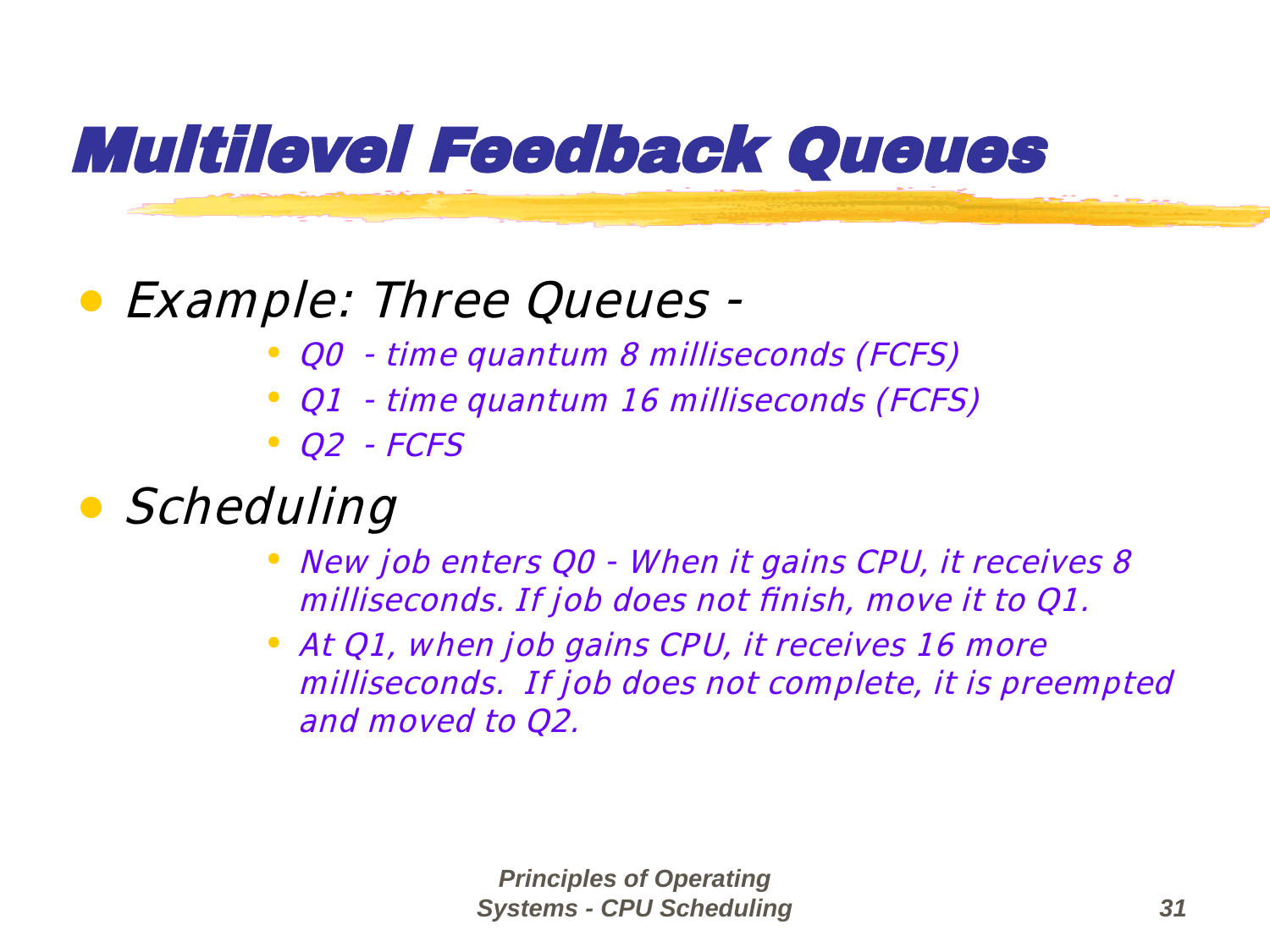

Multilevel Feedback Queues
Example: Three Queues -
Q0  - time quantum 8 milliseconds (FCFS)
Q1  - time quantum 16 milliseconds (FCFS)
Q2  - FCFS
Scheduling
New job enters Q0 - When it gains CPU, it receives 8 milliseconds. If job does not finish, move it to Q1.
At Q1, when job gains CPU, it receives 16 more milliseconds.  If job does not complete, it is preempted and moved to Q2.
Principles of Operating Systems - CPU Scheduling
31